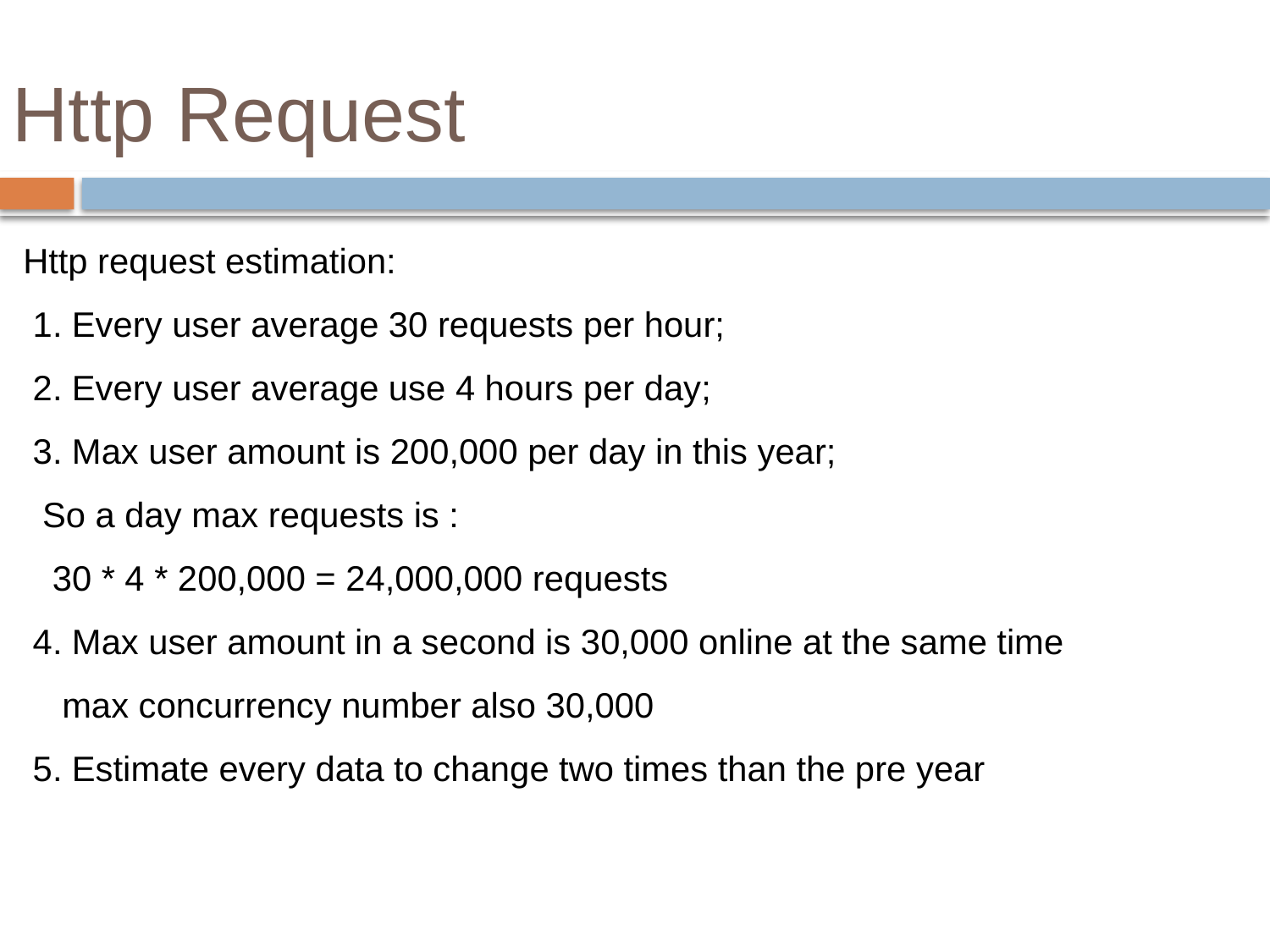

# Http Request
Http request estimation:
 1. Every user average 30 requests per hour;
 2. Every user average use 4 hours per day;
 3. Max user amount is 200,000 per day in this year;
  So a day max requests is :
   30 * 4 * 200,000 = 24,000,000 requests
 4. Max user amount in a second is 30,000 online at the same time
    max concurrency number also 30,000
 5. Estimate every data to change two times than the pre year